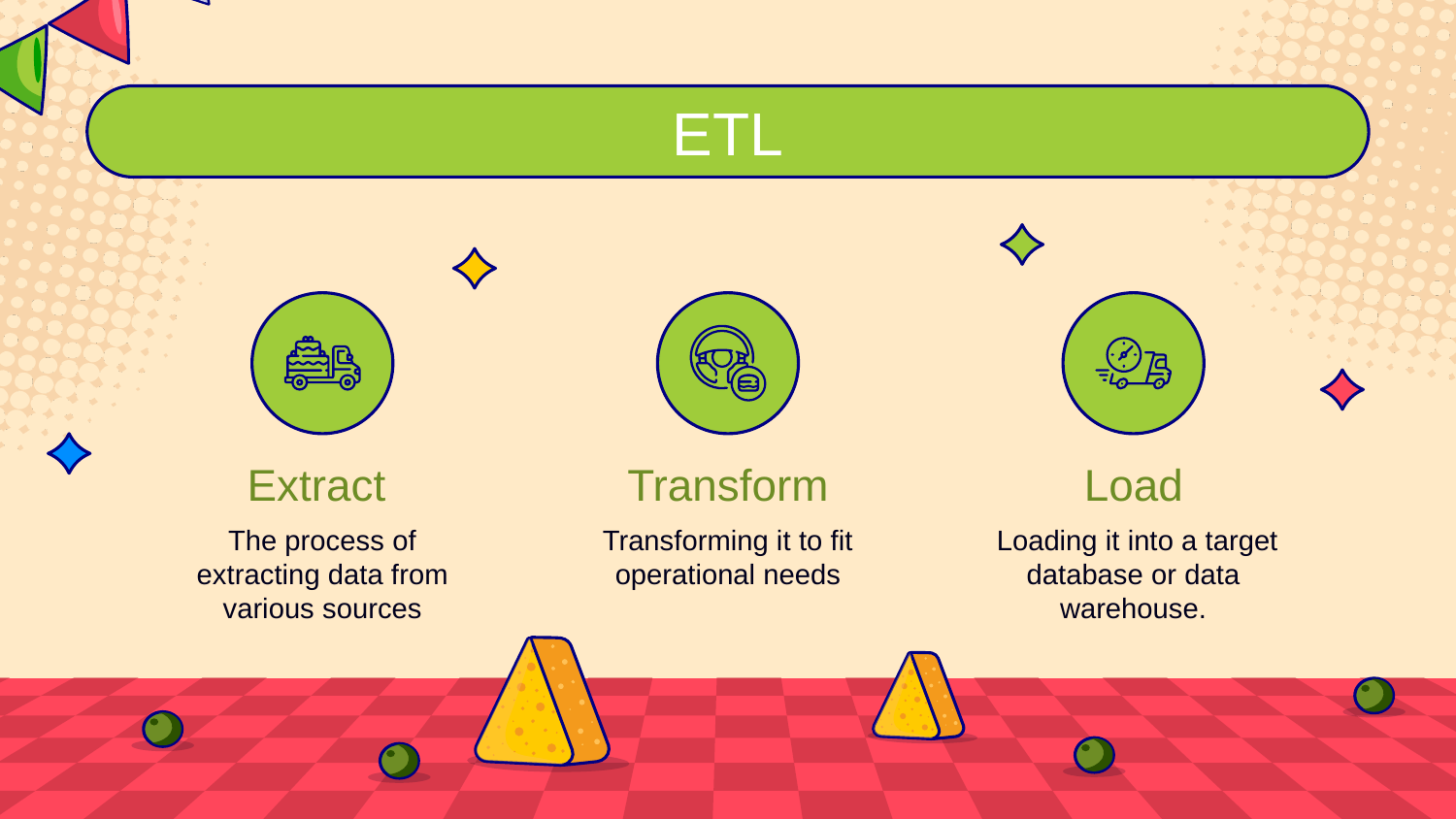

# ETL

Extract
Transform
Load
The process of extracting data from various sources
Transforming it to fit operational needs
 Loading it into a target database or data warehouse.